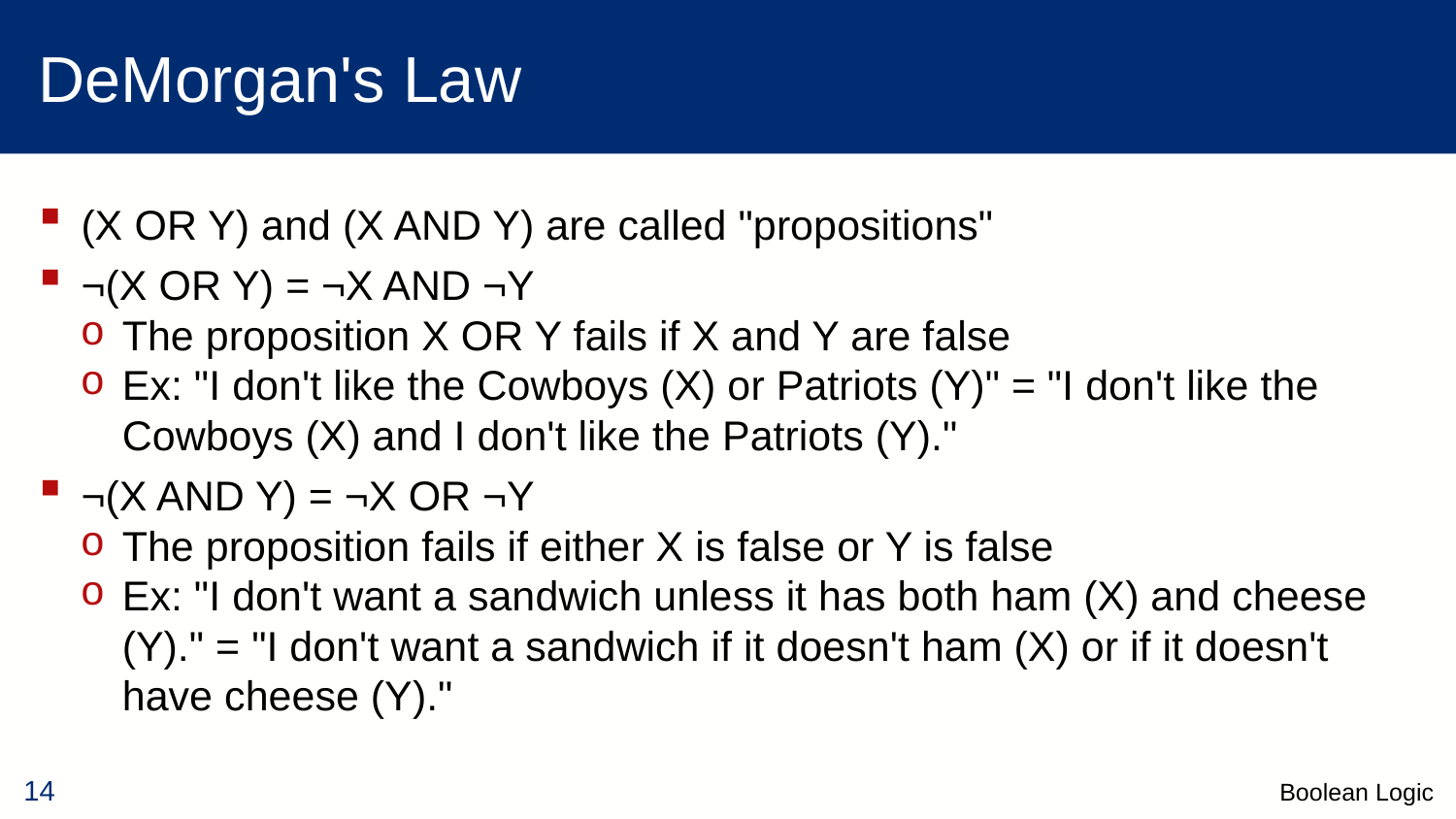

# DeMorgan's Law
(X OR Y) and (X AND Y) are called "propositions"
¬(X OR Y) = ¬X AND ¬Y
The proposition X OR Y fails if X and Y are false
Ex: "I don't like the Cowboys (X) or Patriots (Y)" = "I don't like the Cowboys (X) and I don't like the Patriots (Y)."
¬(X AND Y) = ¬X OR ¬Y
The proposition fails if either X is false or Y is false
Ex: "I don't want a sandwich unless it has both ham (X) and cheese (Y)." = "I don't want a sandwich if it doesn't ham (X) or if it doesn't have cheese (Y)."

Boolean Logic